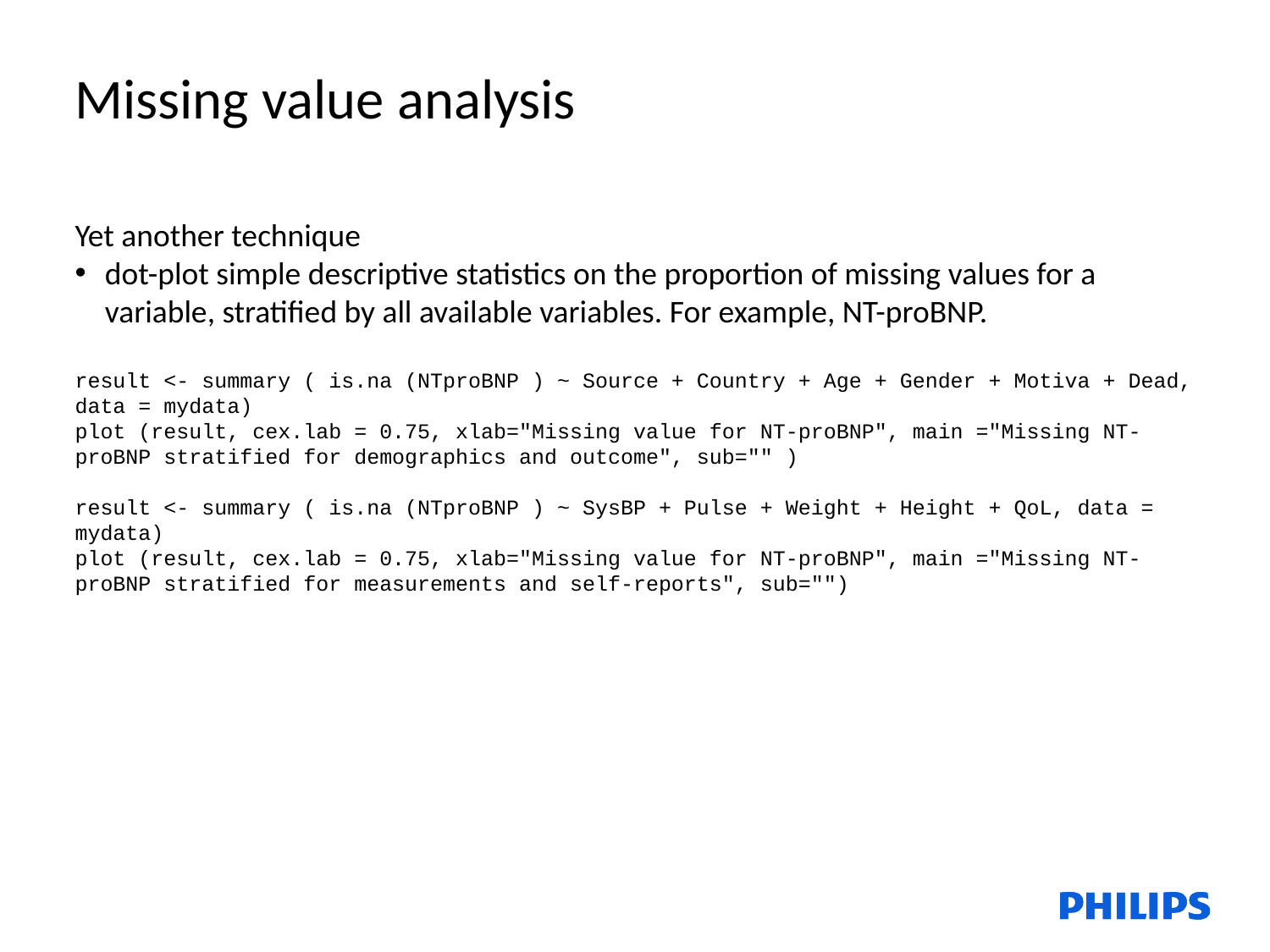

Missing value analysis
Yet another technique
dot-plot simple descriptive statistics on the proportion of missing values for a variable, stratified by all available variables. For example, NT-proBNP.

result <- summary ( is.na (NTproBNP ) ~ Source + Country + Age + Gender + Motiva + Dead, data = mydata)
plot (result, cex.lab = 0.75, xlab="Missing value for NT-proBNP", main ="Missing NT-proBNP stratified for demographics and outcome", sub="" )

result <- summary ( is.na (NTproBNP ) ~ SysBP + Pulse + Weight + Height + QoL, data = mydata)
plot (result, cex.lab = 0.75, xlab="Missing value for NT-proBNP", main ="Missing NT-proBNP stratified for measurements and self-reports", sub="")